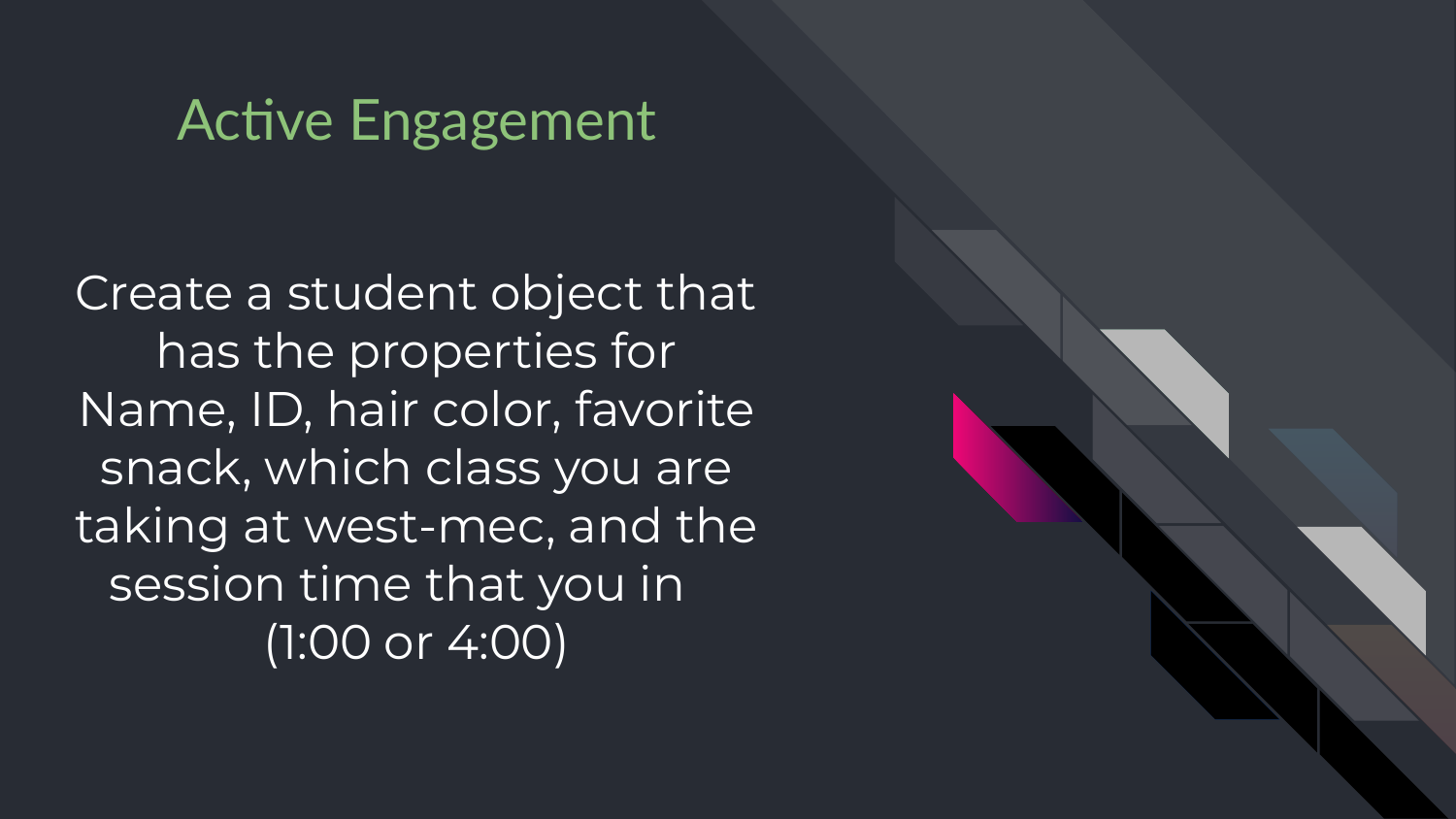

# Create a student object that has the properties for
Name, ID, hair color, favorite snack, which class you are taking at west-mec, and the session time that you in    (1:00 or 4:00)